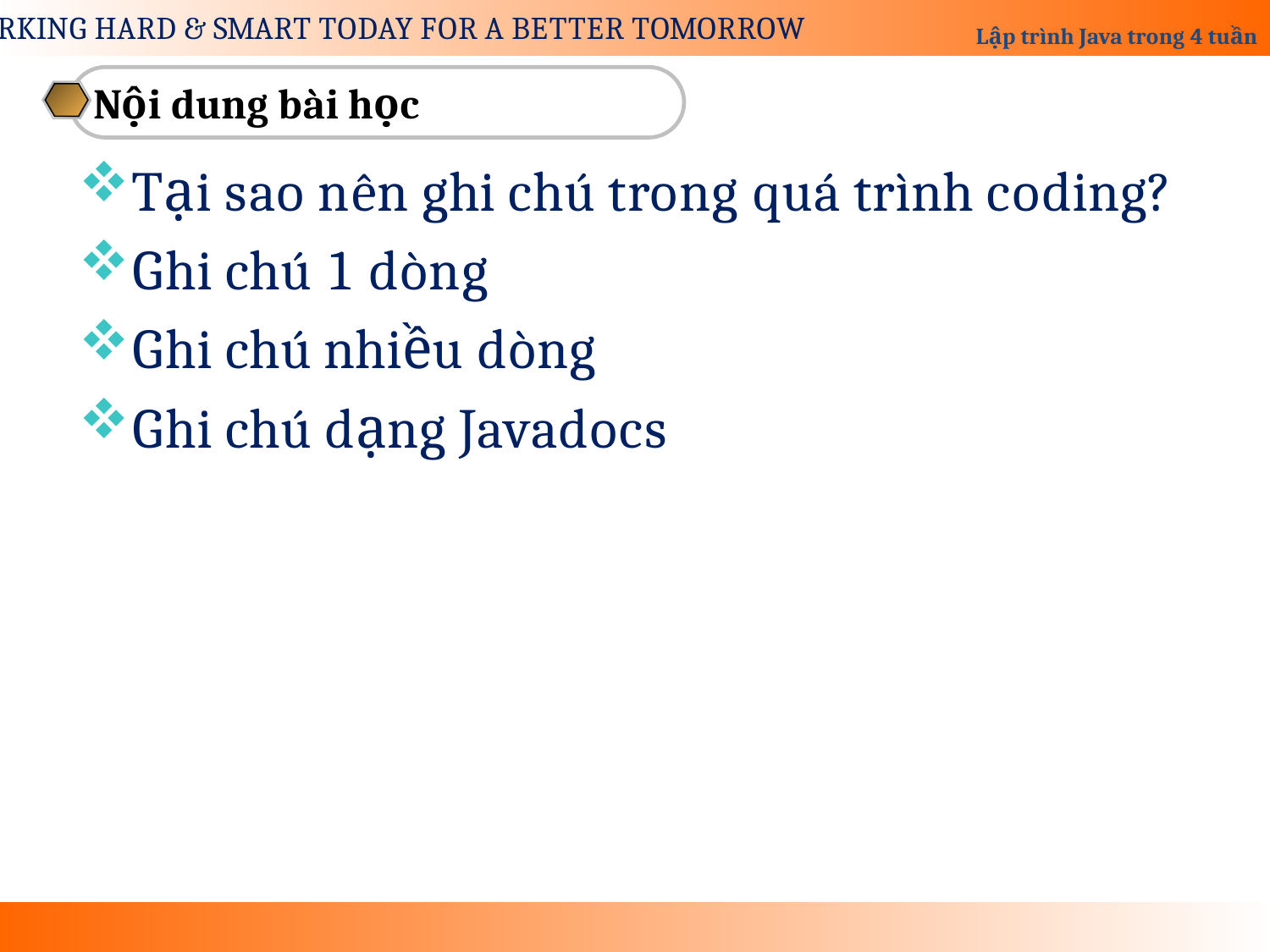

Nội dung bài học

Tại sao nên ghi chú trong quá trình coding?
Ghi chú 1 dòng
Ghi chú nhiều dòng
Ghi chú dạng Javadocs